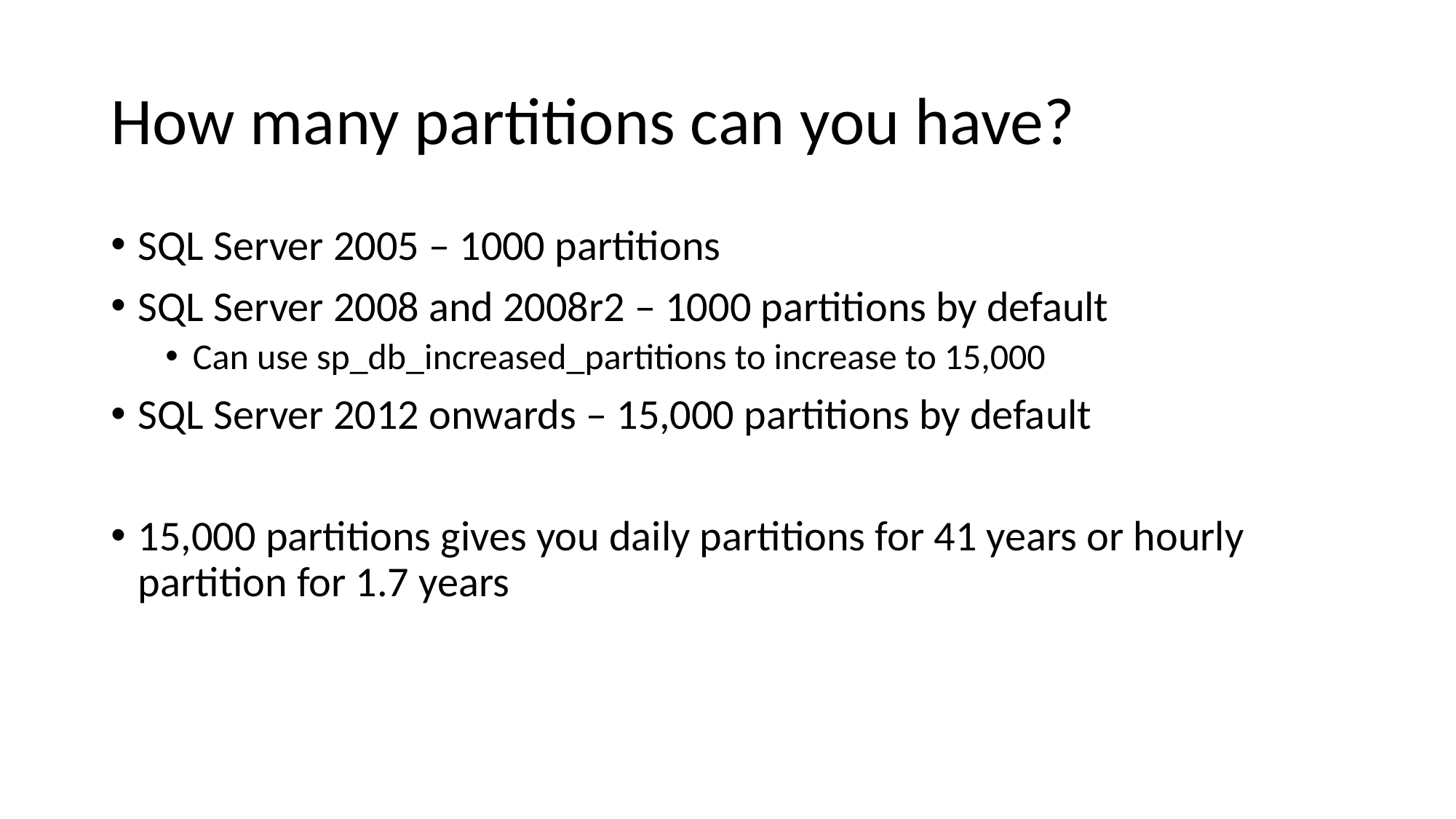

# How many partitions can you have?
SQL Server 2005 – 1000 partitions
SQL Server 2008 and 2008r2 – 1000 partitions by default
Can use sp_db_increased_partitions to increase to 15,000
SQL Server 2012 onwards – 15,000 partitions by default

15,000 partitions gives you daily partitions for 41 years or hourly partition for 1.7 years